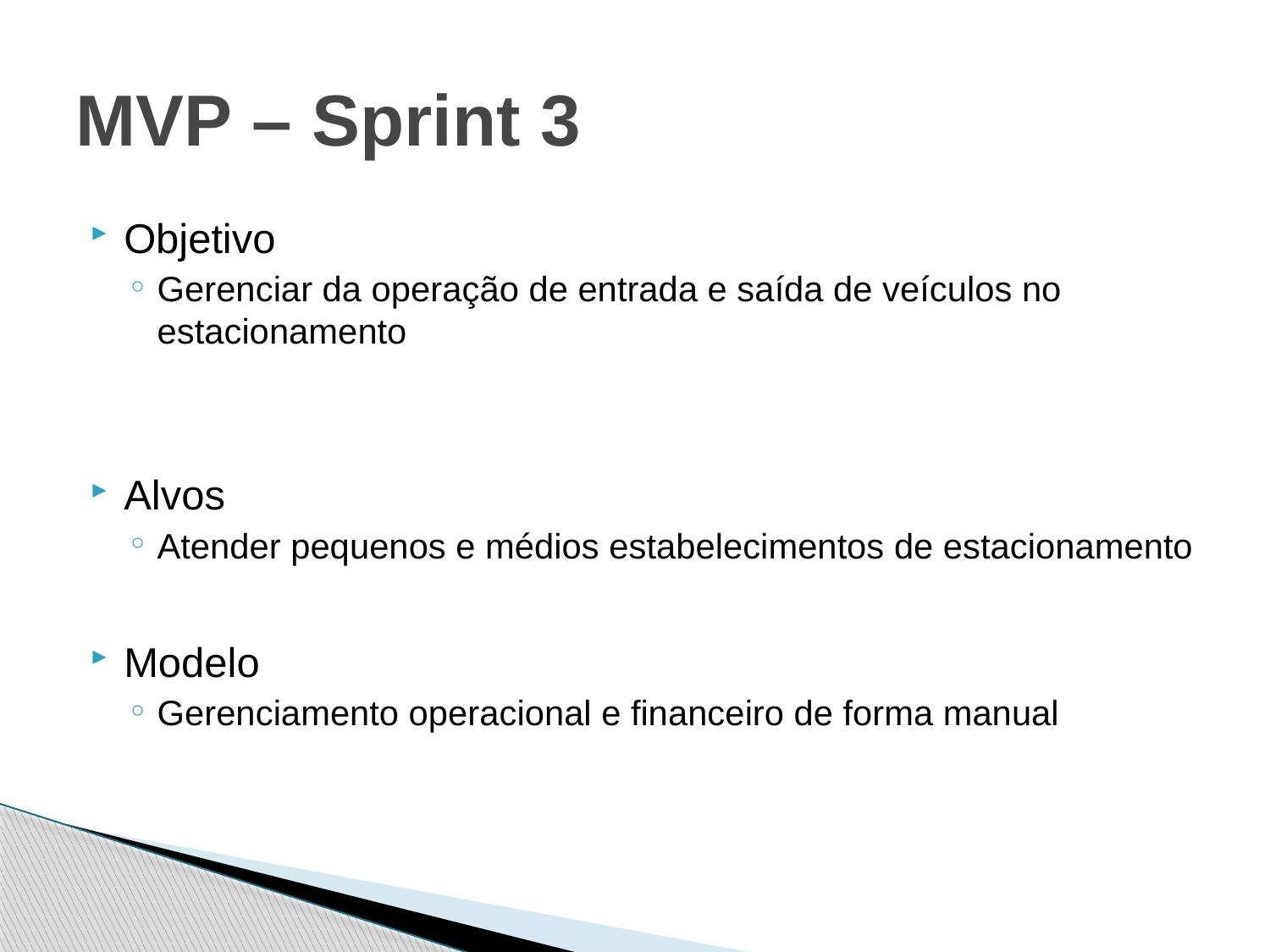

# MVP – Sprint 3
Objetivo
Gerenciar da operação de entrada e saída de veículos no estacionamento

Alvos
Atender pequenos e médios estabelecimentos de estacionamento

Modelo
Gerenciamento operacional e financeiro de forma manual